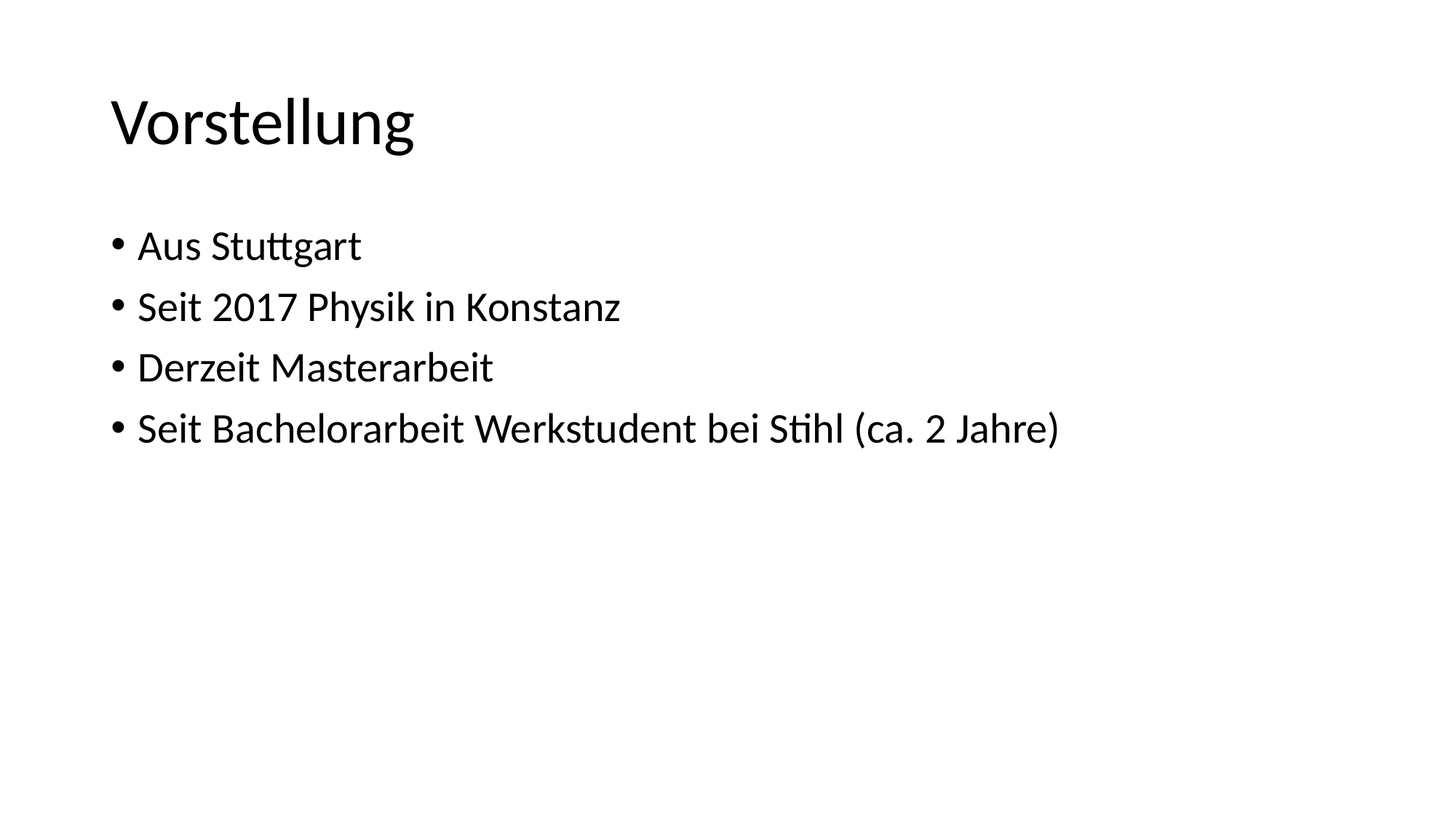

# Vorstellung
Aus Stuttgart
Seit 2017 Physik in Konstanz
Derzeit Masterarbeit
Seit Bachelorarbeit Werkstudent bei Stihl (ca. 2 Jahre)